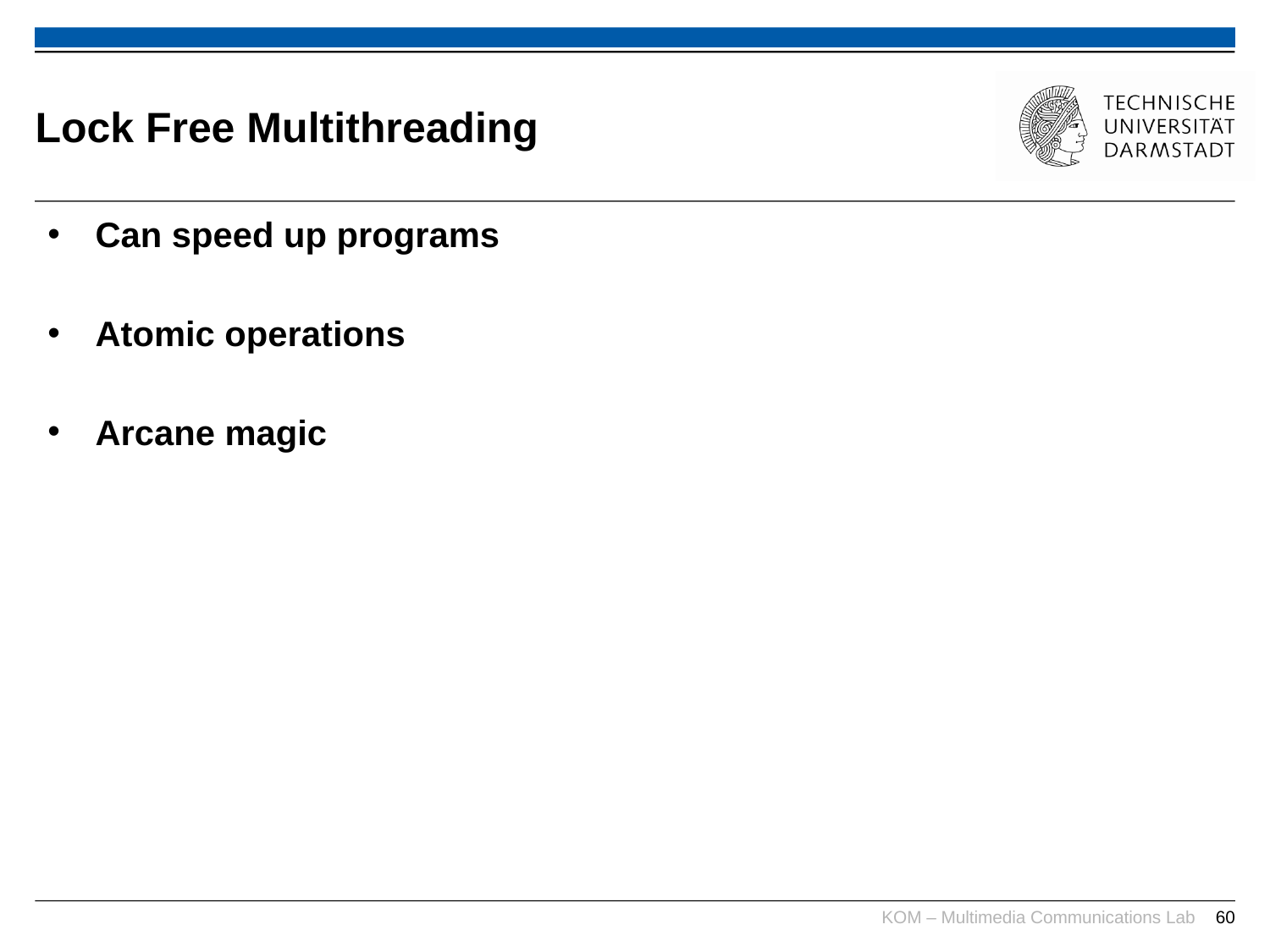

# Lock Free Multithreading
Can speed up programs

Atomic operations

Arcane magic